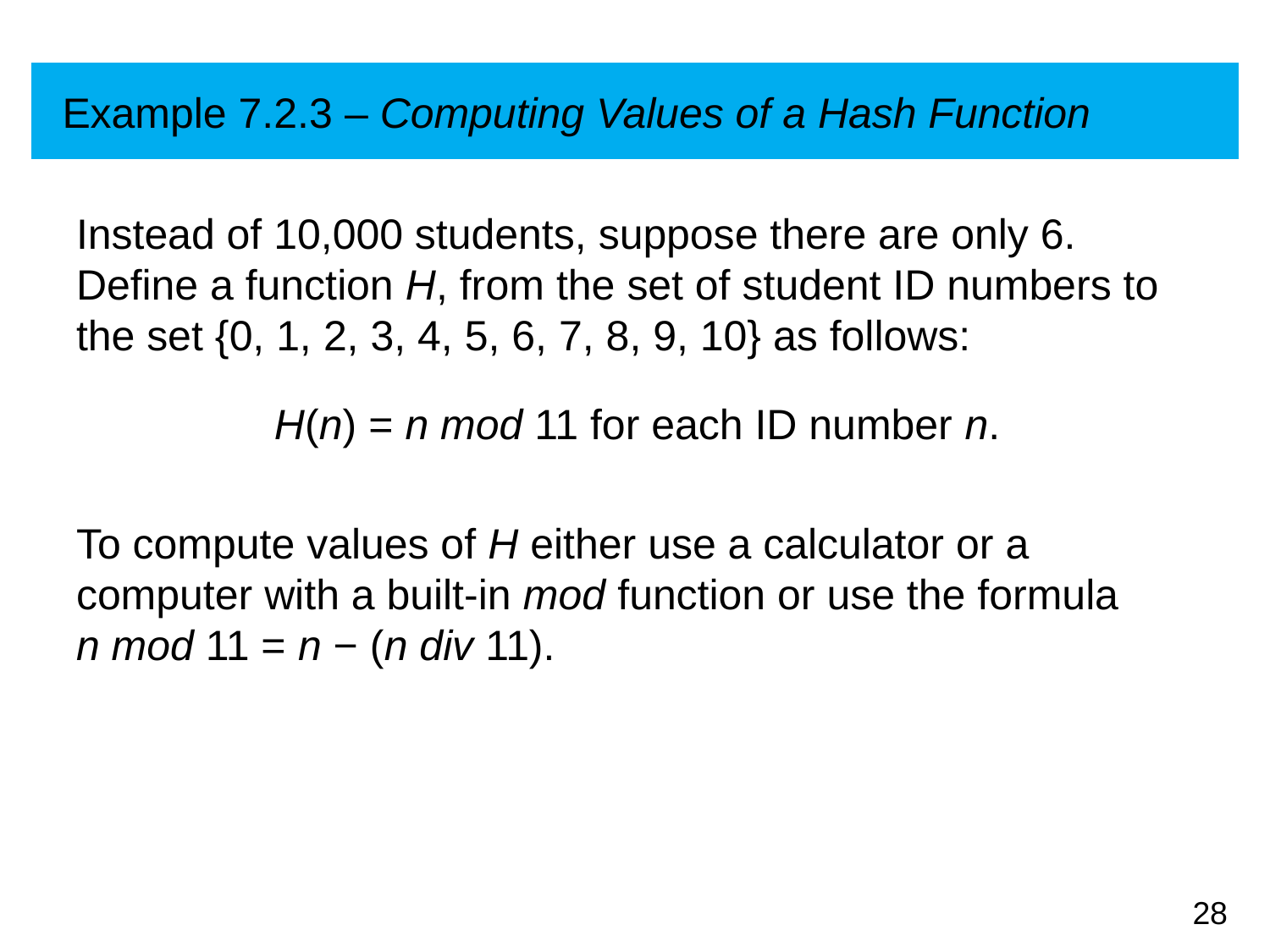

# Example 7.2.3 – Computing Values of a Hash Function
Instead of 10,000 students, suppose there are only 6. Define a function H, from the set of student ID numbers to the set {0, 1, 2, 3, 4, 5, 6, 7, 8, 9, 10} as follows:

	      H(n) = n mod 11 for each ID number n.

To compute values of H either use a calculator or a computer with a built-in mod function or use the formula     n mod 11 = n − (n div 11).